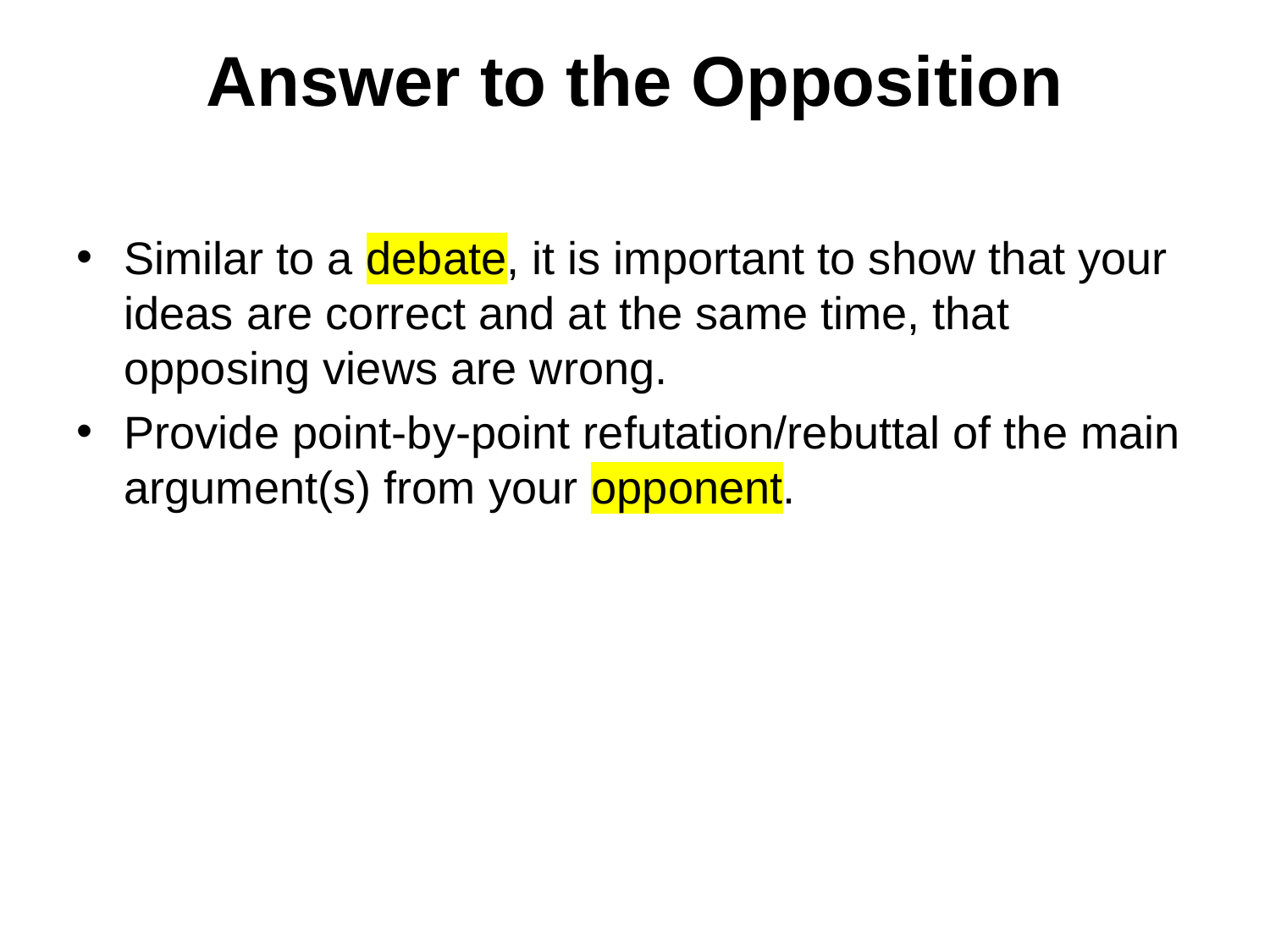

# Answer to the Opposition
Similar to a debate, it is important to show that your ideas are correct and at the same time, that opposing views are wrong.
Provide point-by-point refutation/rebuttal of the main argument(s) from your opponent.